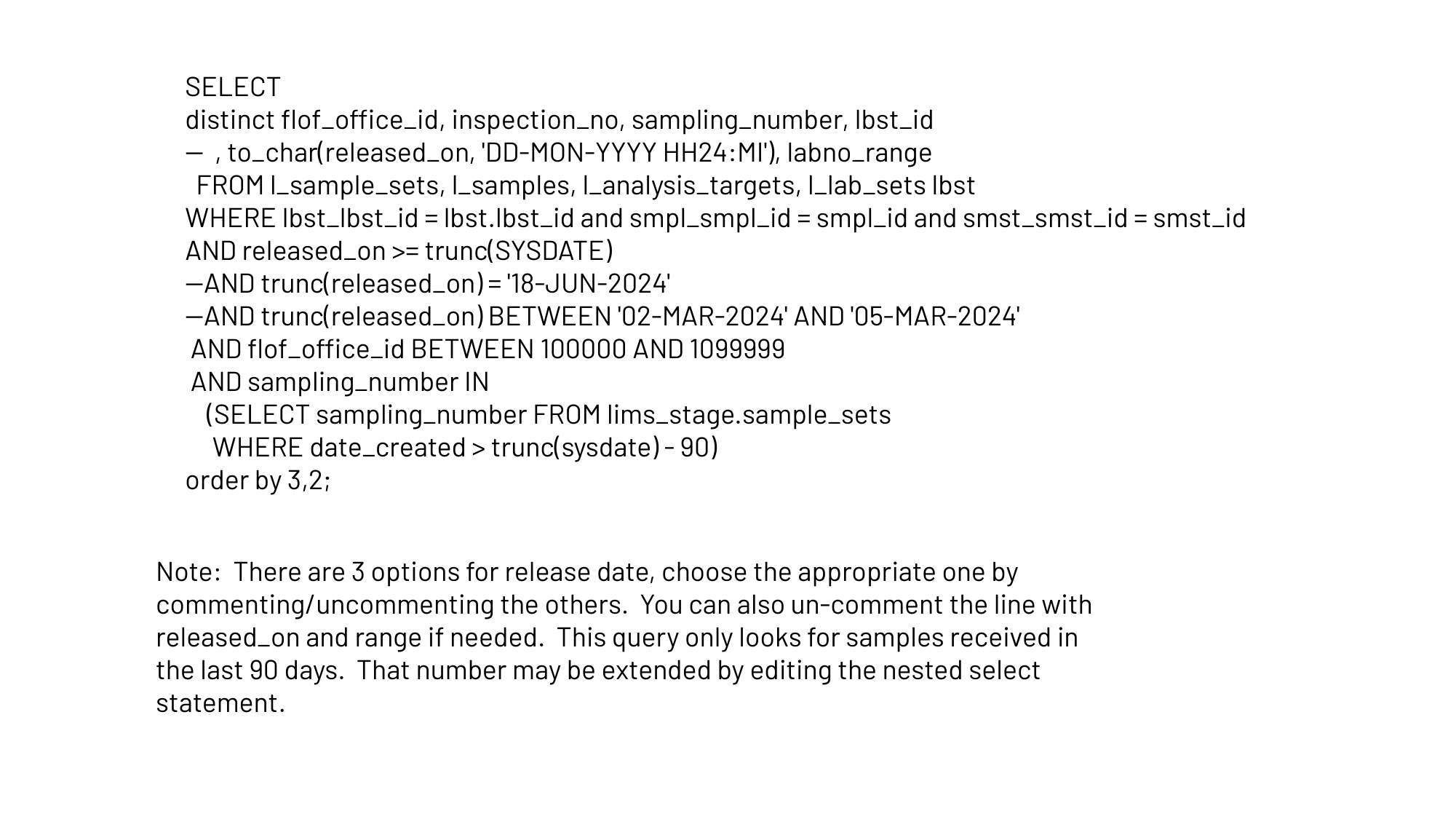

SELECT
distinct flof_office_id, inspection_no, sampling_number, lbst_id
--  , to_char(released_on, 'DD-MON-YYYY HH24:MI'), labno_range
  FROM l_sample_sets, l_samples, l_analysis_targets, l_lab_sets lbst
WHERE lbst_lbst_id = lbst.lbst_id and smpl_smpl_id = smpl_id and smst_smst_id = smst_id
AND released_on >= trunc(SYSDATE)
--AND trunc(released_on) = '18-JUN-2024'
--AND trunc(released_on) BETWEEN '02-MAR-2024' AND '05-MAR-2024'
 AND flof_office_id BETWEEN 100000 AND 1099999
 AND sampling_number IN
    (SELECT sampling_number FROM lims_stage.sample_sets
     WHERE date_created > trunc(sysdate) - 90)
order by 3,2;
Note:  There are 3 options for release date, choose the appropriate one by commenting/uncommenting the others.  You can also un-comment the line with released_on and range if needed.  This query only looks for samples received in the last 90 days.  That number may be extended by editing the nested select statement.